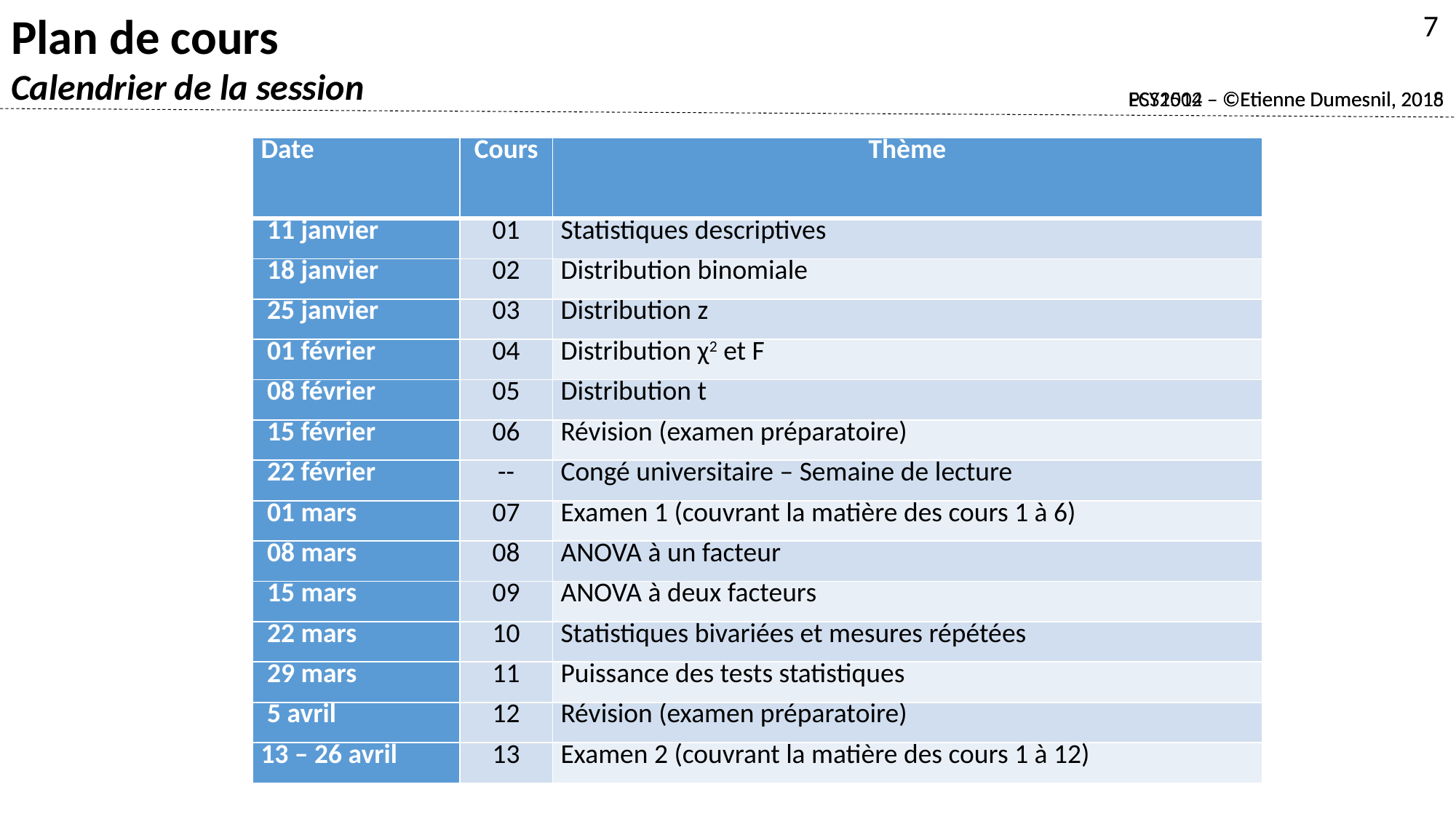

Plan de cours
Calendrier de la session
7
PSY1004 – ©Etienne Dumesnil, 2015
| Date | Cours | Thème |
| --- | --- | --- |
| 11 janvier | 01 | Statistiques descriptives |
| 18 janvier | 02 | Distribution binomiale |
| 25 janvier | 03 | Distribution z |
| 01 février | 04 | Distribution χ2 et F |
| 08 février | 05 | Distribution t |
| 15 février | 06 | Révision (examen préparatoire) |
| 22 février | -- | Congé universitaire – Semaine de lecture |
| 01 mars | 07 | Examen 1 (couvrant la matière des cours 1 à 6) |
| 08 mars | 08 | ANOVA à un facteur |
| 15 mars | 09 | ANOVA à deux facteurs |
| 22 mars | 10 | Statistiques bivariées et mesures répétées |
| 29 mars | 11 | Puissance des tests statistiques |
| 5 avril | 12 | Révision (examen préparatoire) |
| 13 – 26 avril | 13 | Examen 2 (couvrant la matière des cours 1 à 12) |